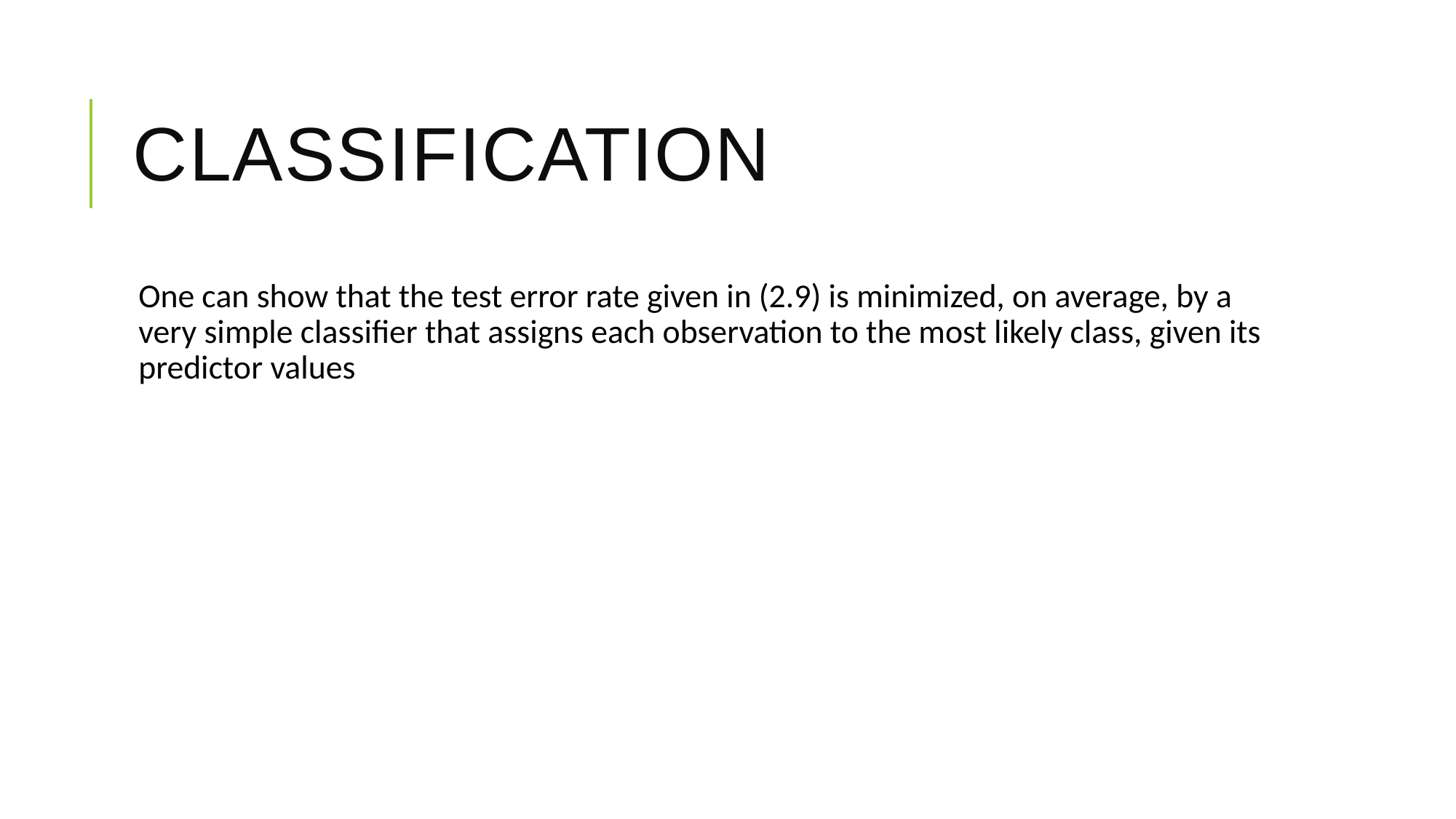

# Classification
One can show that the test error rate given in (2.9) is minimized, on average, by a very simple classifier that assigns each observation to the most likely class, given its predictor values